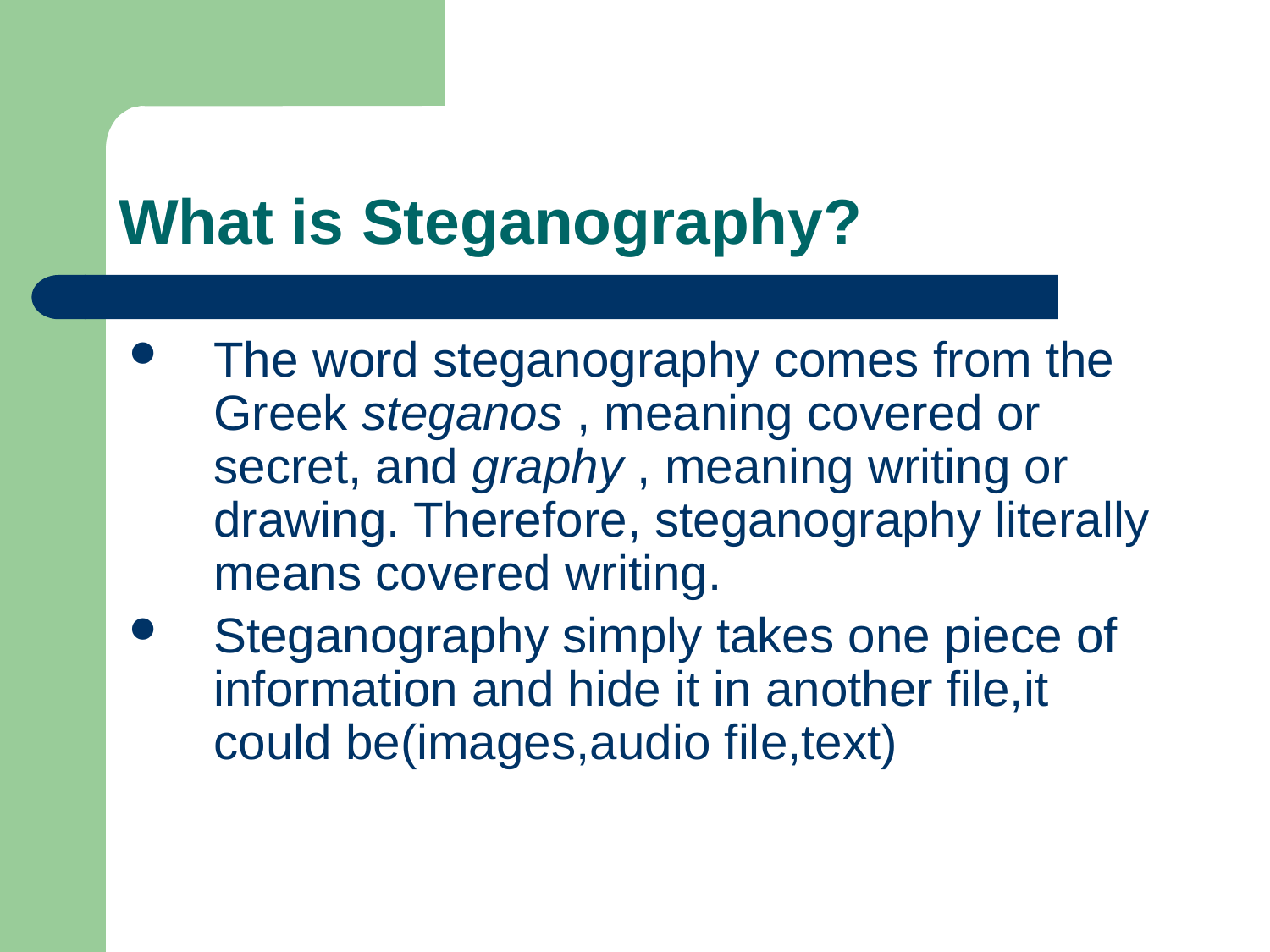

# What is Steganography?
The word steganography comes from the Greek steganos , meaning covered or secret, and graphy , meaning writing or drawing. Therefore, steganography literally means covered writing.
Steganography simply takes one piece of information and hide it in another file,it could be(images,audio file,text)